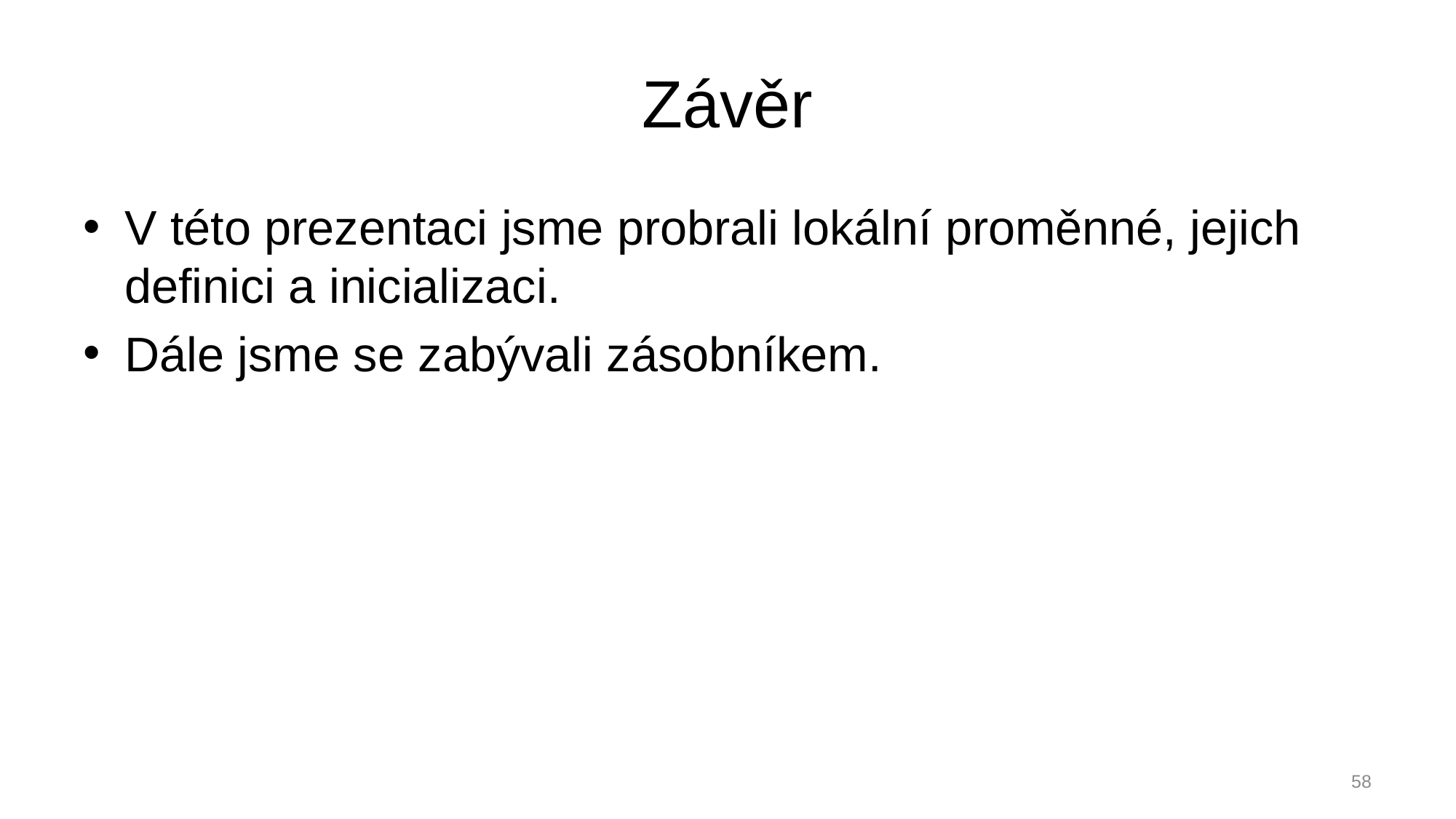

# Závěr
V této prezentaci jsme probrali lokální proměnné, jejich definici a inicializaci.
Dále jsme se zabývali zásobníkem.
58